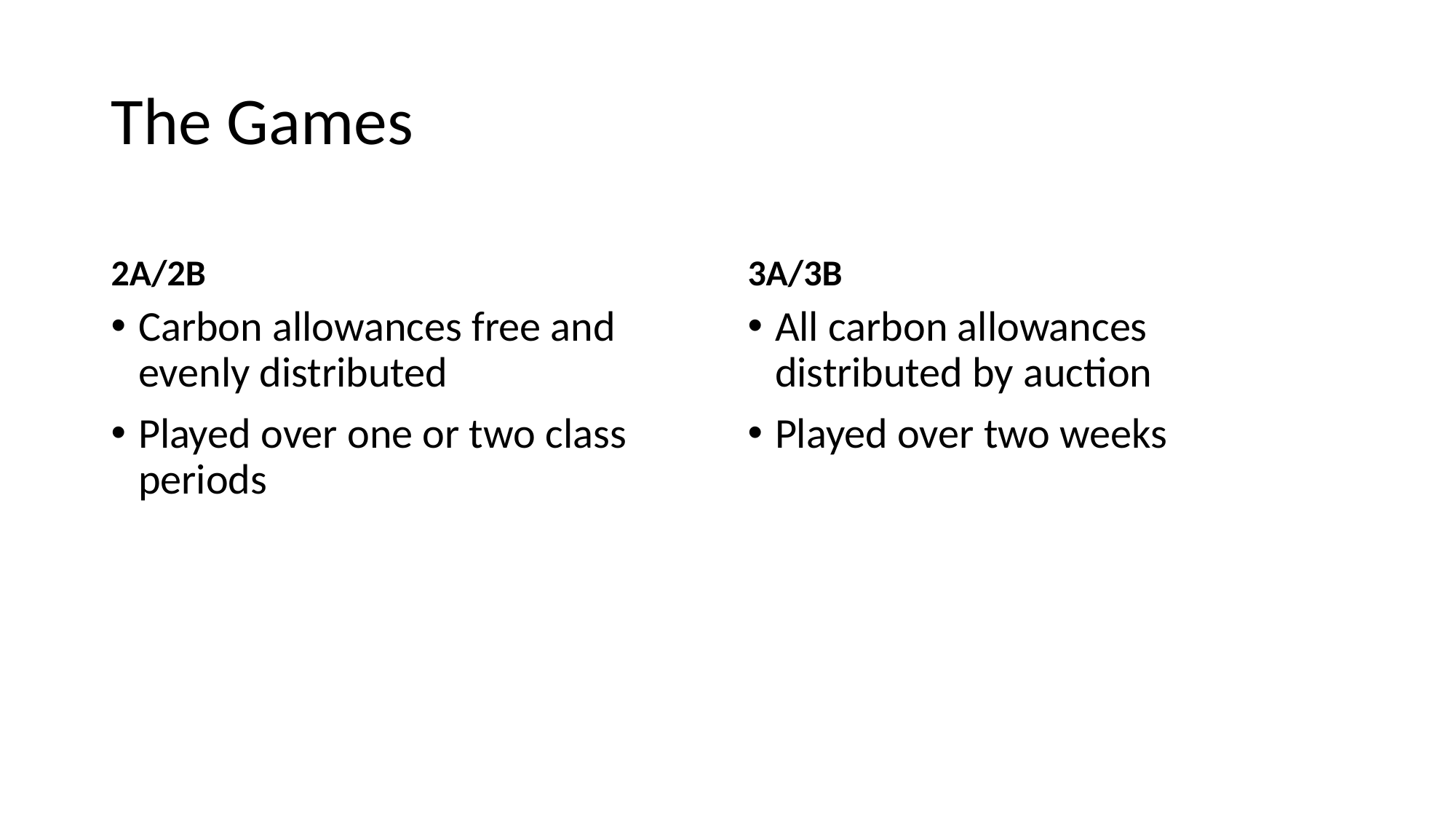

# The Games
2A/2B
3A/3B
Carbon allowances free and evenly distributed
Played over one or two class periods
All carbon allowances distributed by auction
Played over two weeks